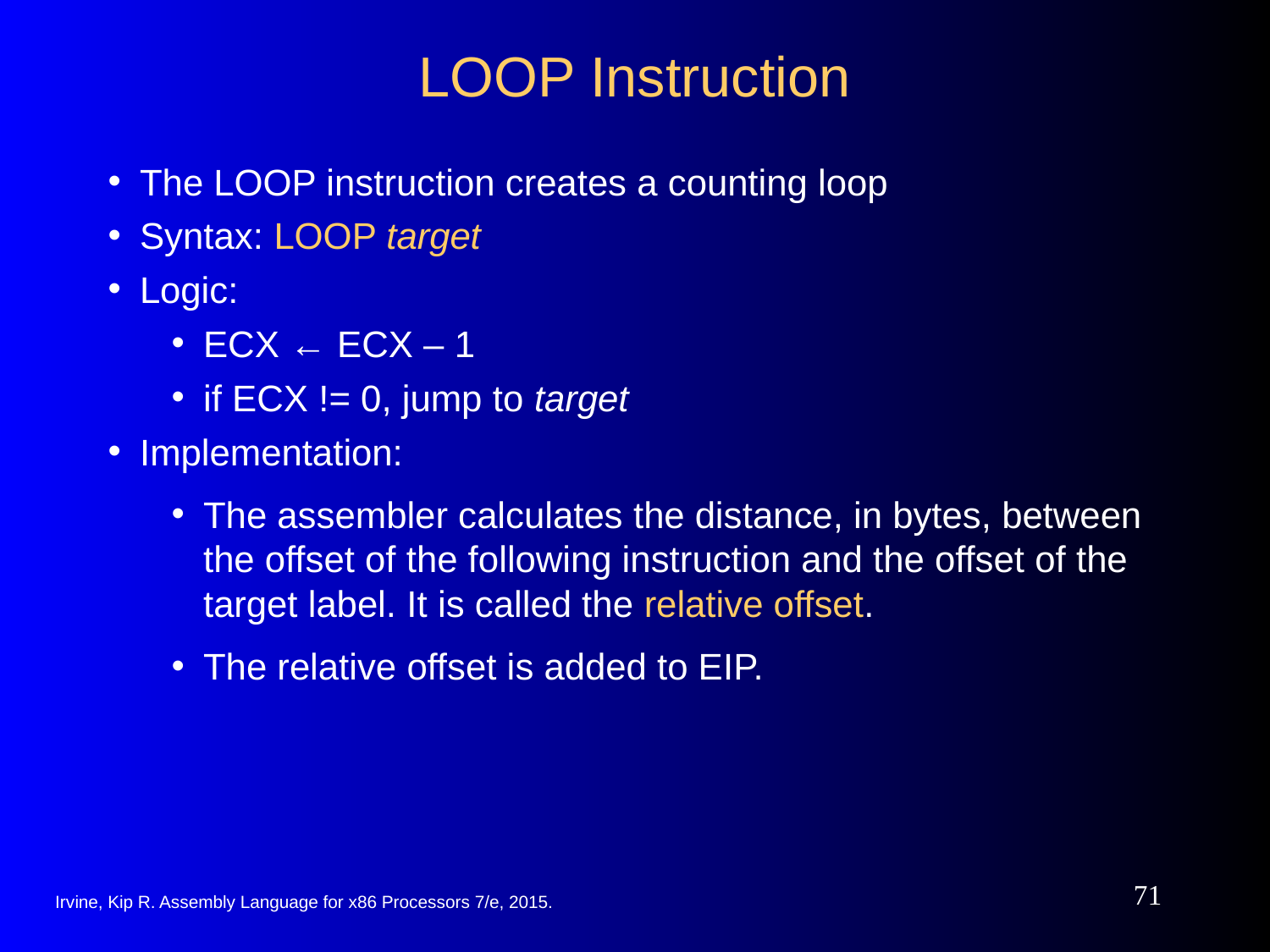

# LOOP Instruction
The LOOP instruction creates a counting loop
Syntax: LOOP target
Logic:
ECX ← ECX – 1
if ECX != 0, jump to target
Implementation:
The assembler calculates the distance, in bytes, between the offset of the following instruction and the offset of the target label. It is called the relative offset.
The relative offset is added to EIP.
71
Irvine, Kip R. Assembly Language for x86 Processors 7/e, 2015.